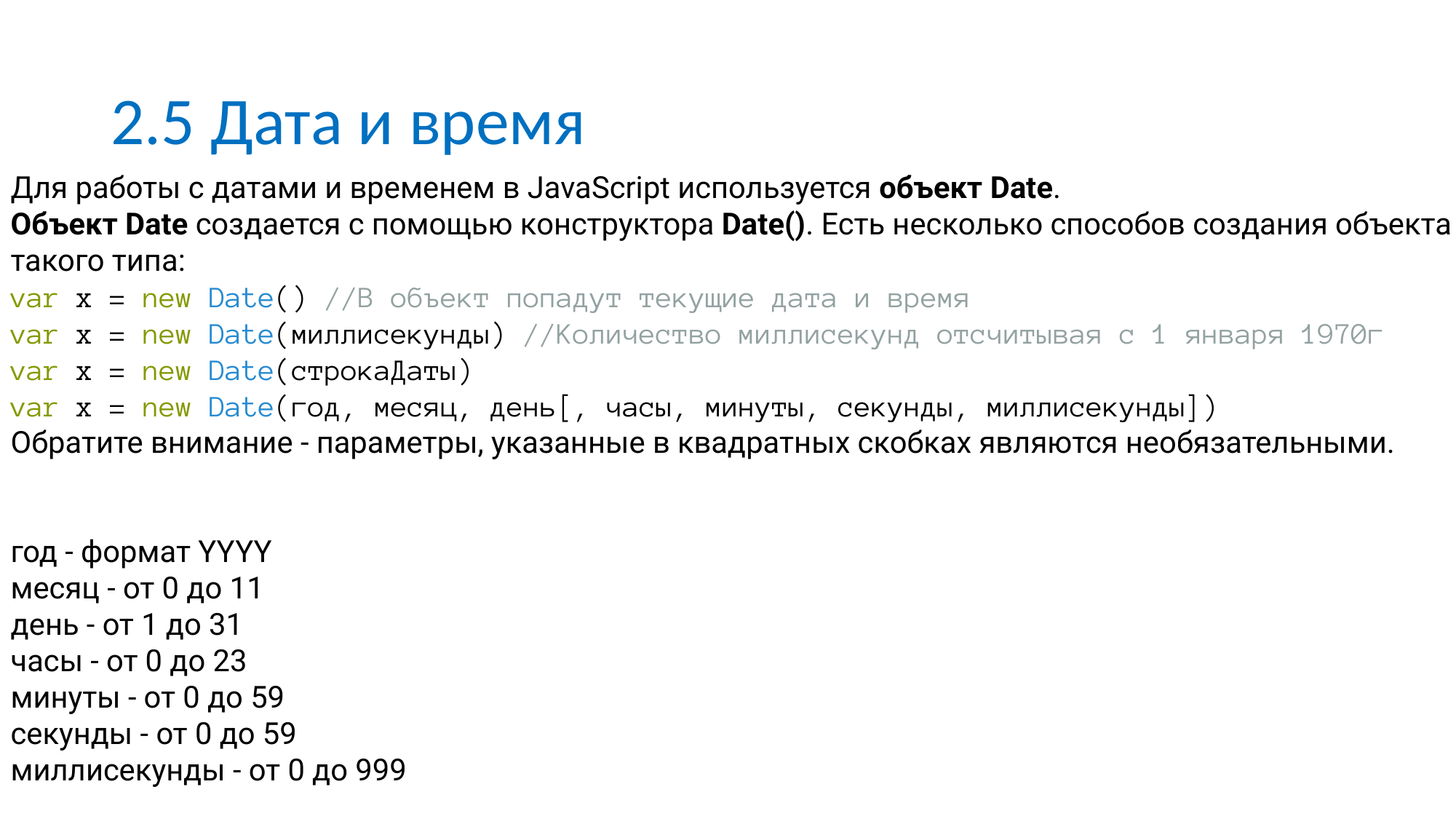

# 2.5 Дата и время
Для работы с датами и временем в JavaScript используется объект Date.
Объект Date создается с помощью конструктора Date(). Есть несколько способов создания объекта такого типа:
var x = new Date() //В объект попадут текущие дата и время
var x = new Date(миллисекунды) //Количество миллисекунд отсчитывая с 1 января 1970г
var x = new Date(строкаДаты)
var x = new Date(год, месяц, день[, часы, минуты, секунды, миллисекунды])
Обратите внимание - параметры, указанные в квадратных скобках являются необязательными.

год - формат YYYY
месяц - от 0 до 11
день - от 1 до 31
часы - от 0 до 23
минуты - от 0 до 59
секунды - от 0 до 59
миллисекунды - от 0 до 999